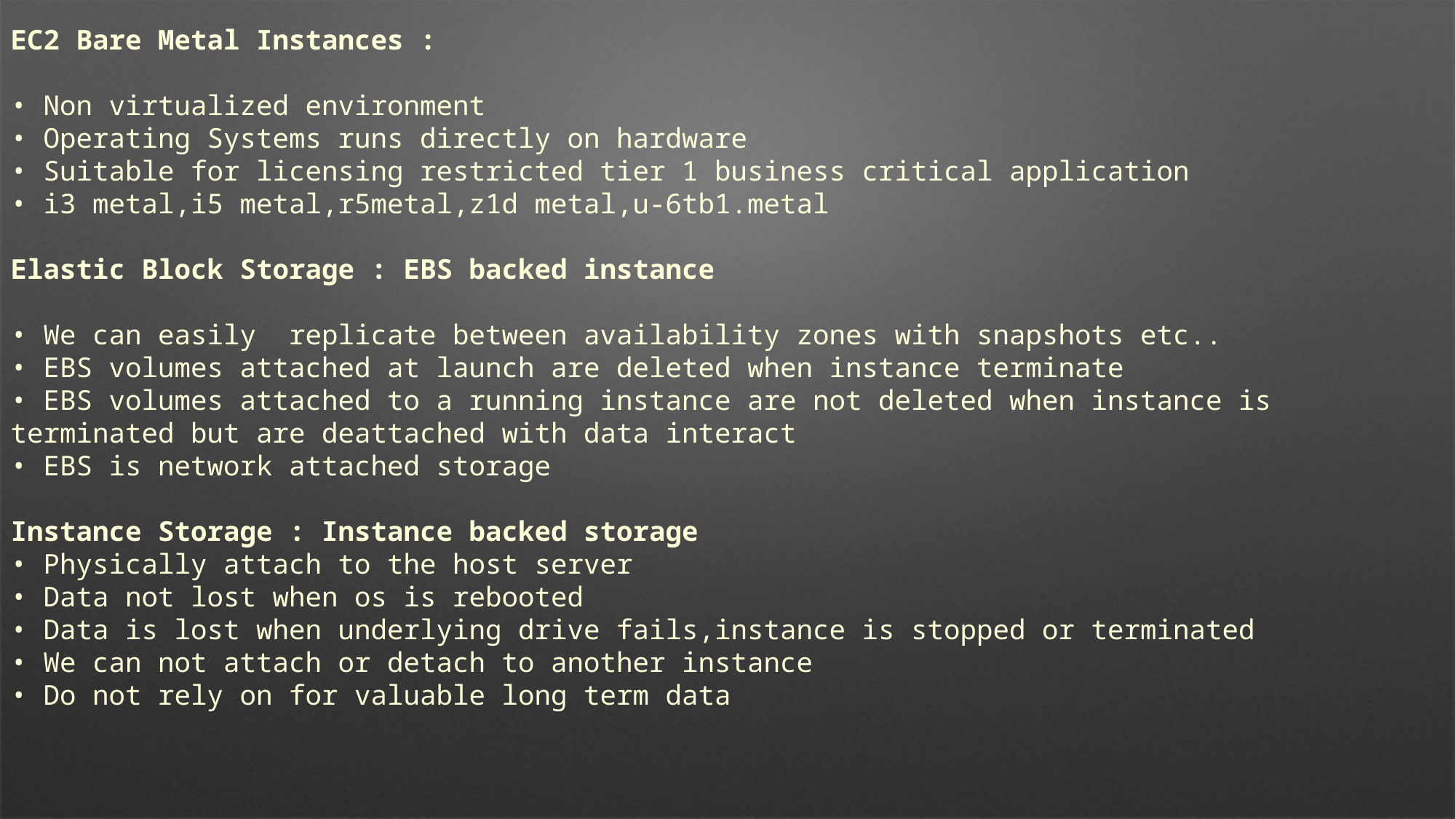

EC2 Bare Metal Instances :

• Non virtualized environment
• Operating Systems runs directly on hardware
• Suitable for licensing restricted tier 1 business critical application
• i3 metal,i5 metal,r5metal,z1d metal,u-6tb1.metal

Elastic Block Storage : EBS backed instance

• We can easily  replicate between availability zones with snapshots etc..
• EBS volumes attached at launch are deleted when instance terminate
• EBS volumes attached to a running instance are not deleted when instance is terminated but are deattached with data interact
• EBS is network attached storage

Instance Storage : Instance backed storage
• Physically attach to the host server
• Data not lost when os is rebooted
• Data is lost when underlying drive fails,instance is stopped or terminated
• We can not attach or detach to another instance
• Do not rely on for valuable long term data